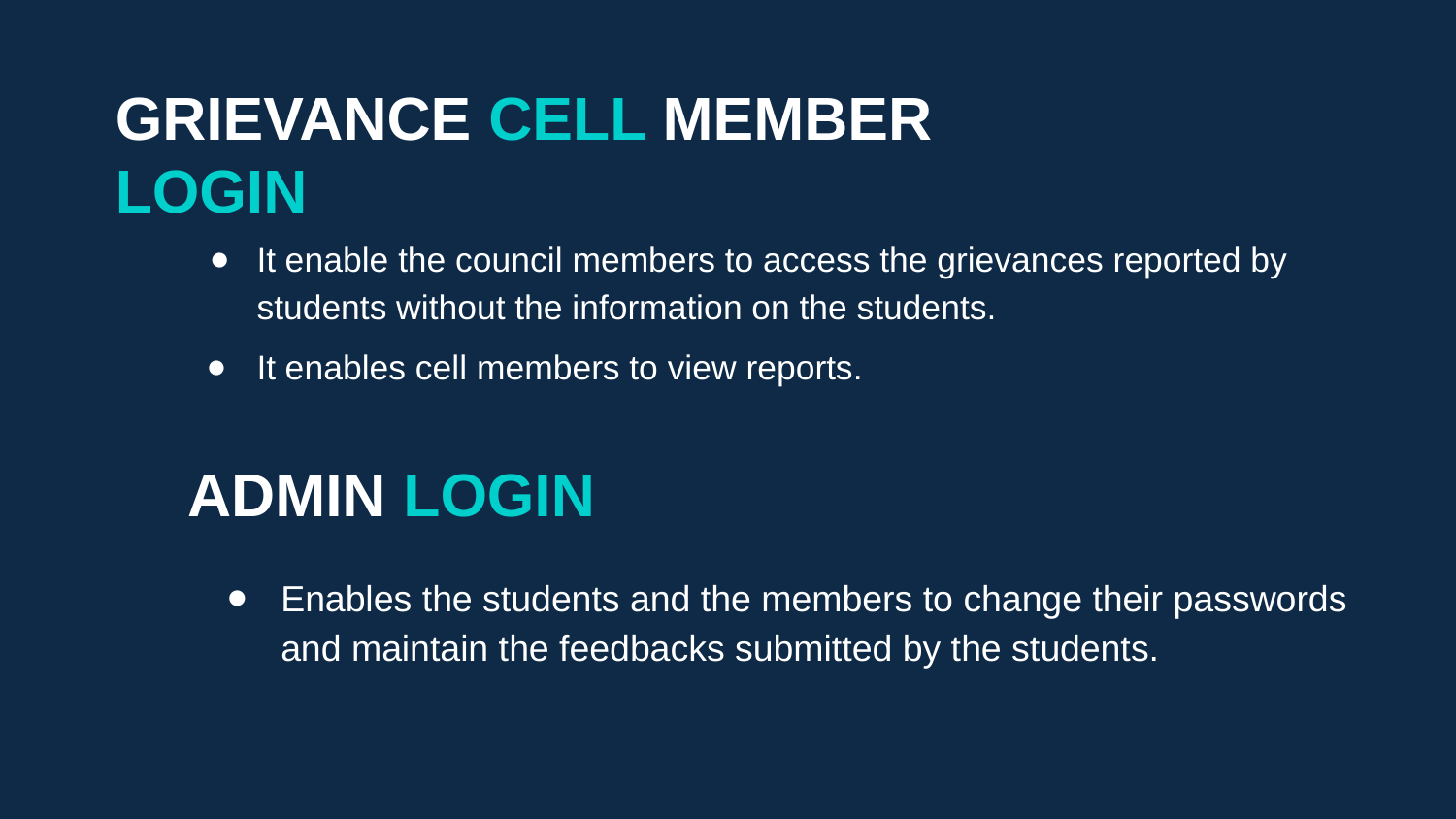

GRIEVANCE CELL MEMBER LOGIN
It enable the council members to access the grievances reported by students without the information on the students.
It enables cell members to view reports.
ADMIN LOGIN
Enables the students and the members to change their passwords and maintain the feedbacks submitted by the students.